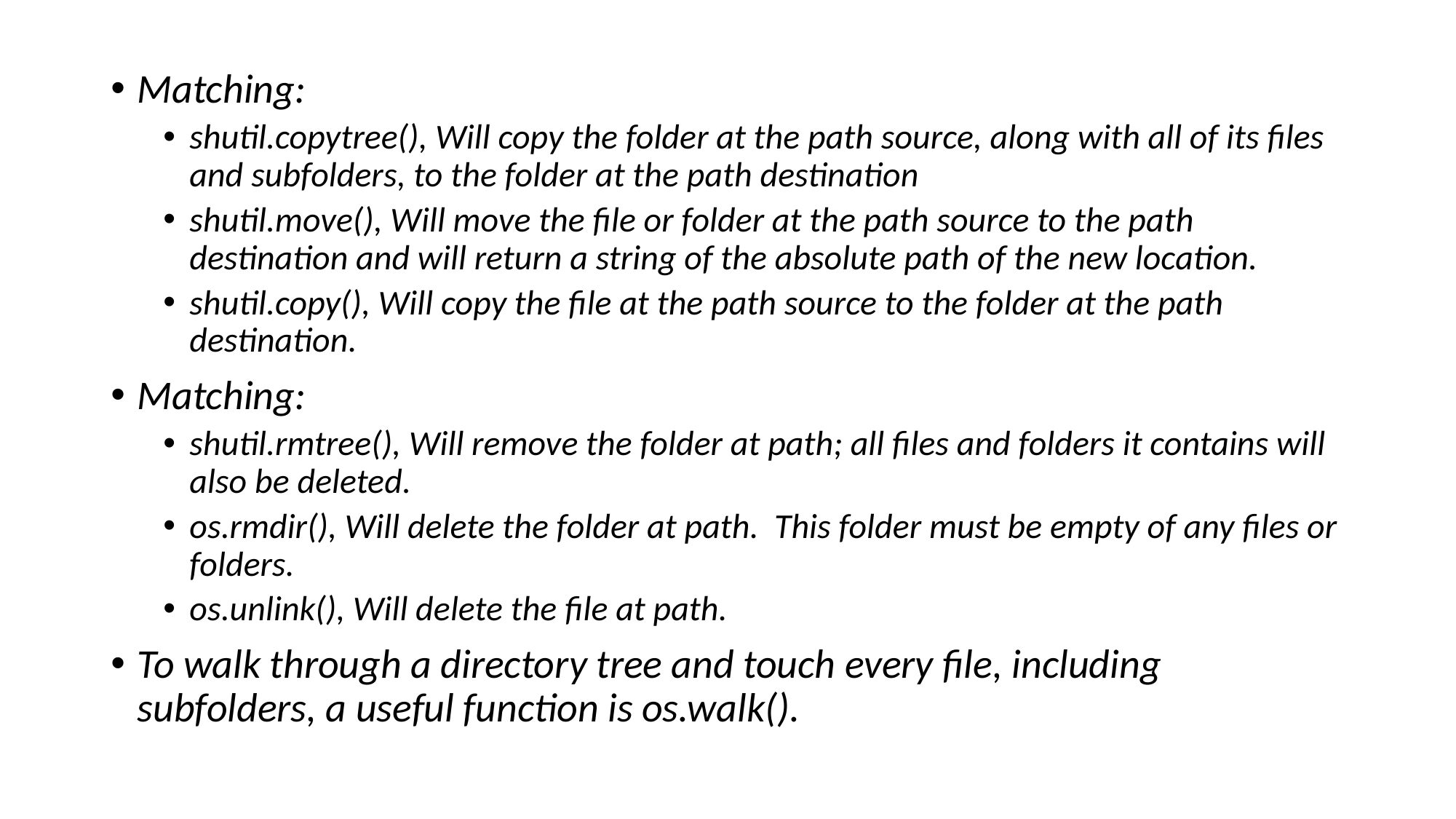

Matching:
shutil.copytree(), Will copy the folder at the path source, along with all of its files and subfolders, to the folder at the path destination
shutil.move(), Will move the file or folder at the path source to the path destination and will return a string of the absolute path of the new location.
shutil.copy(), Will copy the file at the path source to the folder at the path destination.
Matching:
shutil.rmtree(), Will remove the folder at path; all files and folders it contains will also be deleted.
os.rmdir(), Will delete the folder at path.  This folder must be empty of any files or folders.
os.unlink(), Will delete the file at path.
To walk through a directory tree and touch every file, including subfolders, a useful function is os.walk().